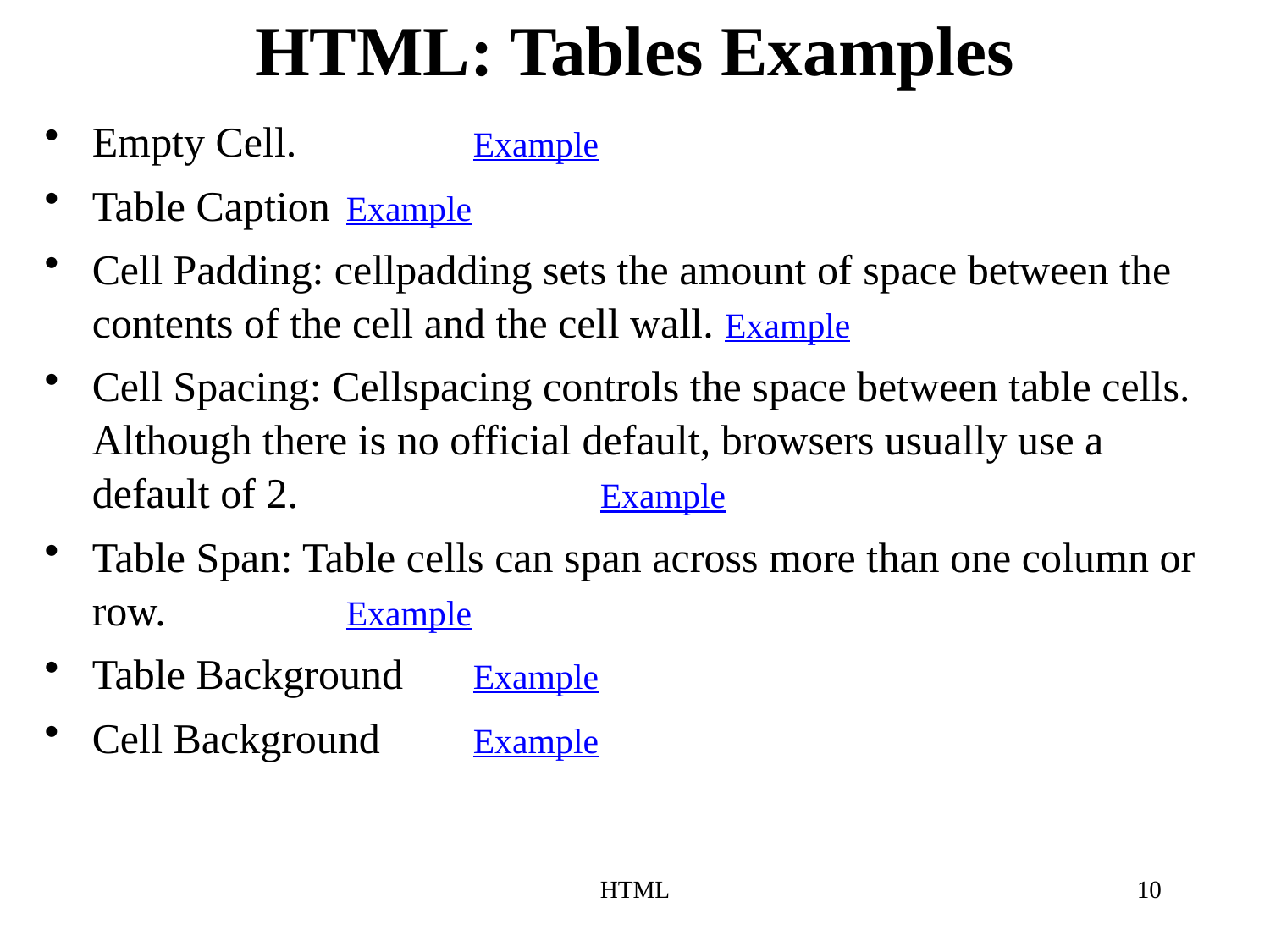

# HTML: Tables Examples
Empty Cell.		Example
Table Caption	Example
Cell Padding: cellpadding sets the amount of space between the contents of the cell and the cell wall. Example
Cell Spacing: Cellspacing controls the space between table cells. Although there is no official default, browsers usually use a default of 2.			Example
Table Span: Table cells can span across more than one column or row.		Example
Table Background	Example
Cell Background	Example
HTML
10